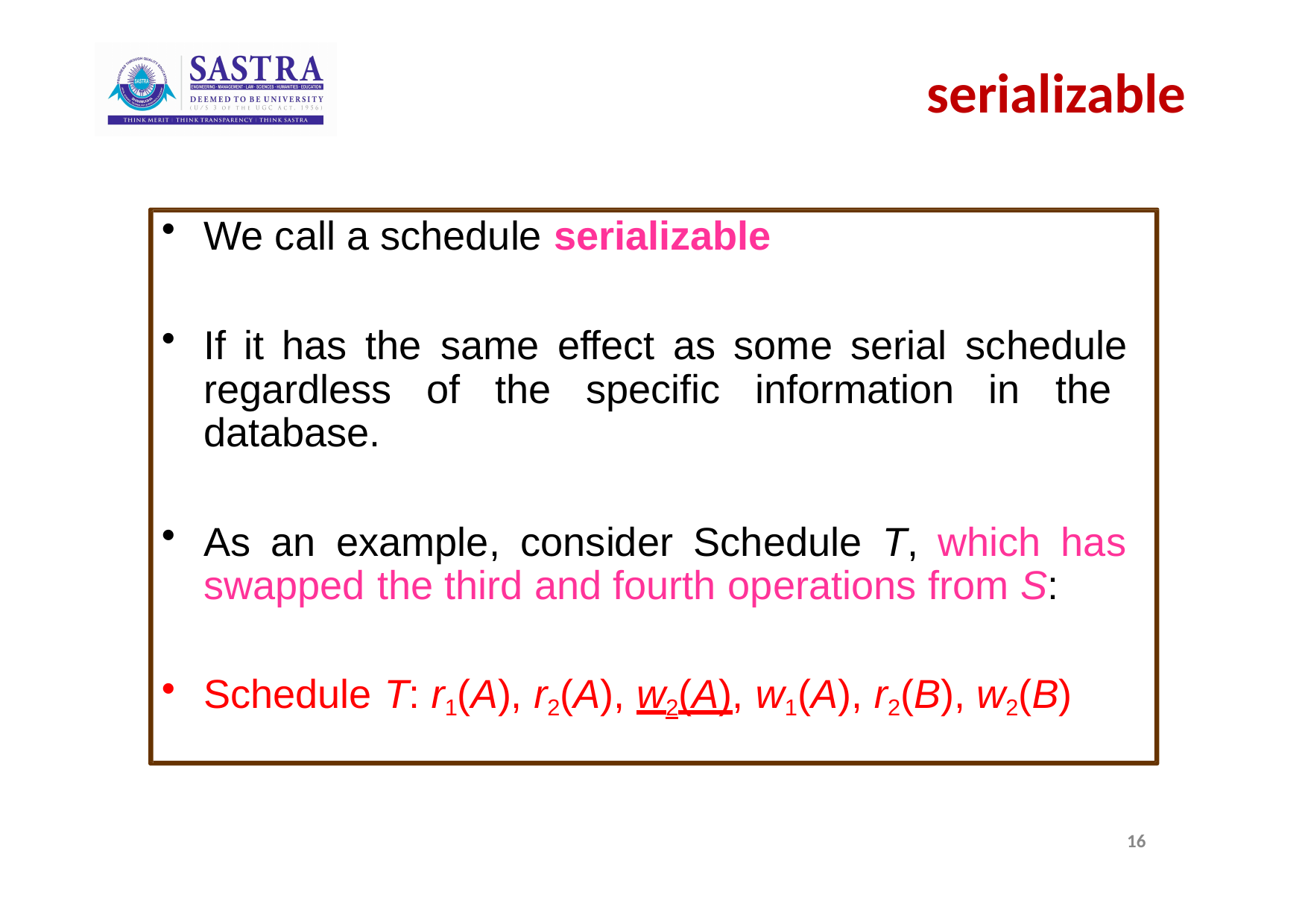

# serializable

We call a schedule serializable

If it has the same effect as some serial schedule  regardless of the specific information in the  database.

As an example, consider Schedule T, which has  swapped the third and fourth operations from S:

Schedule T: r1(A), r2(A), w2(A), w1(A), r2(B), w2(B)
16